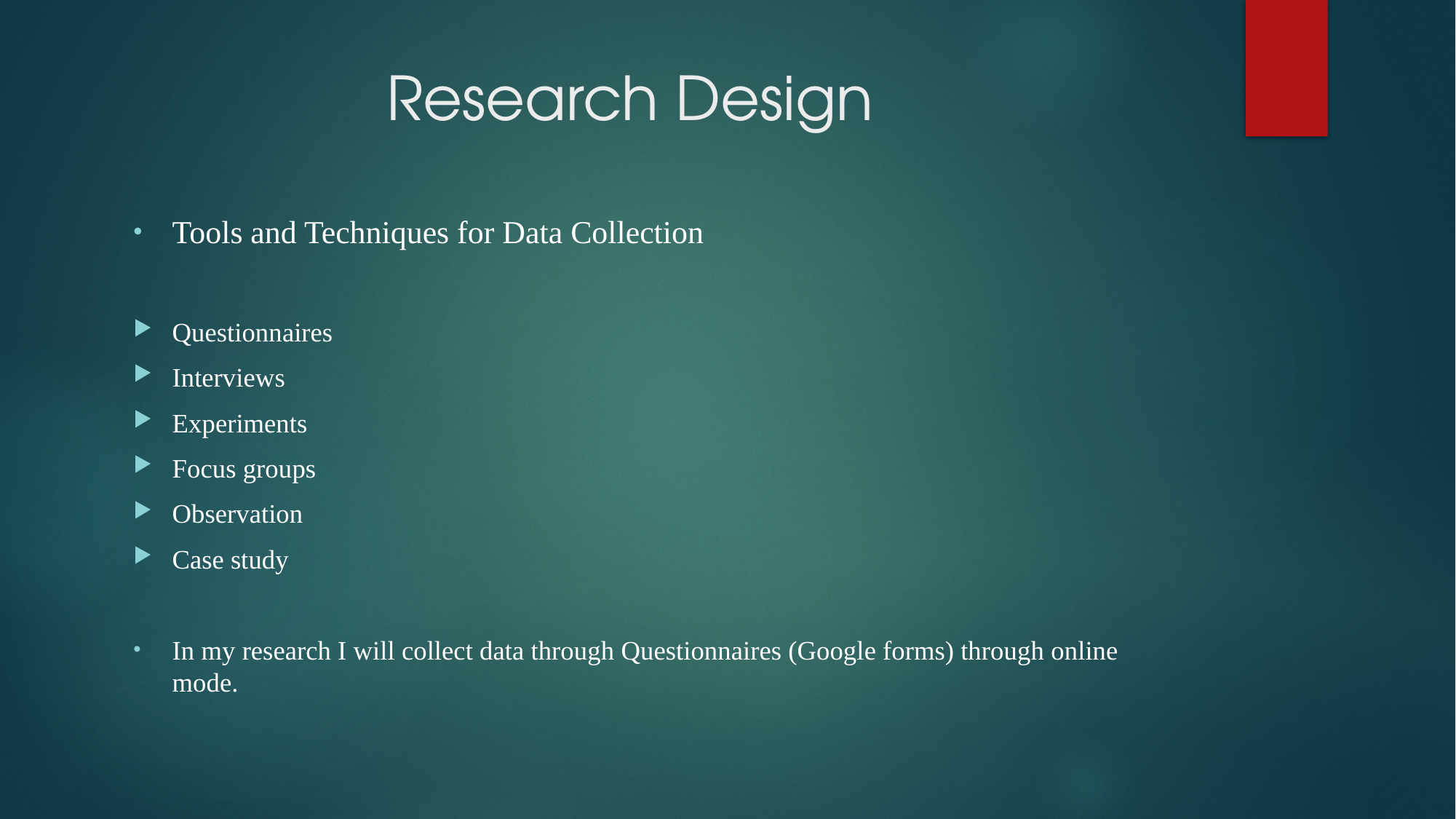

# Research Design
Tools and Techniques for Data Collection

Questionnaires
Interviews
Experiments
Focus groups
Observation
Case study

In my research I will collect data through Questionnaires (Google forms) through online mode.